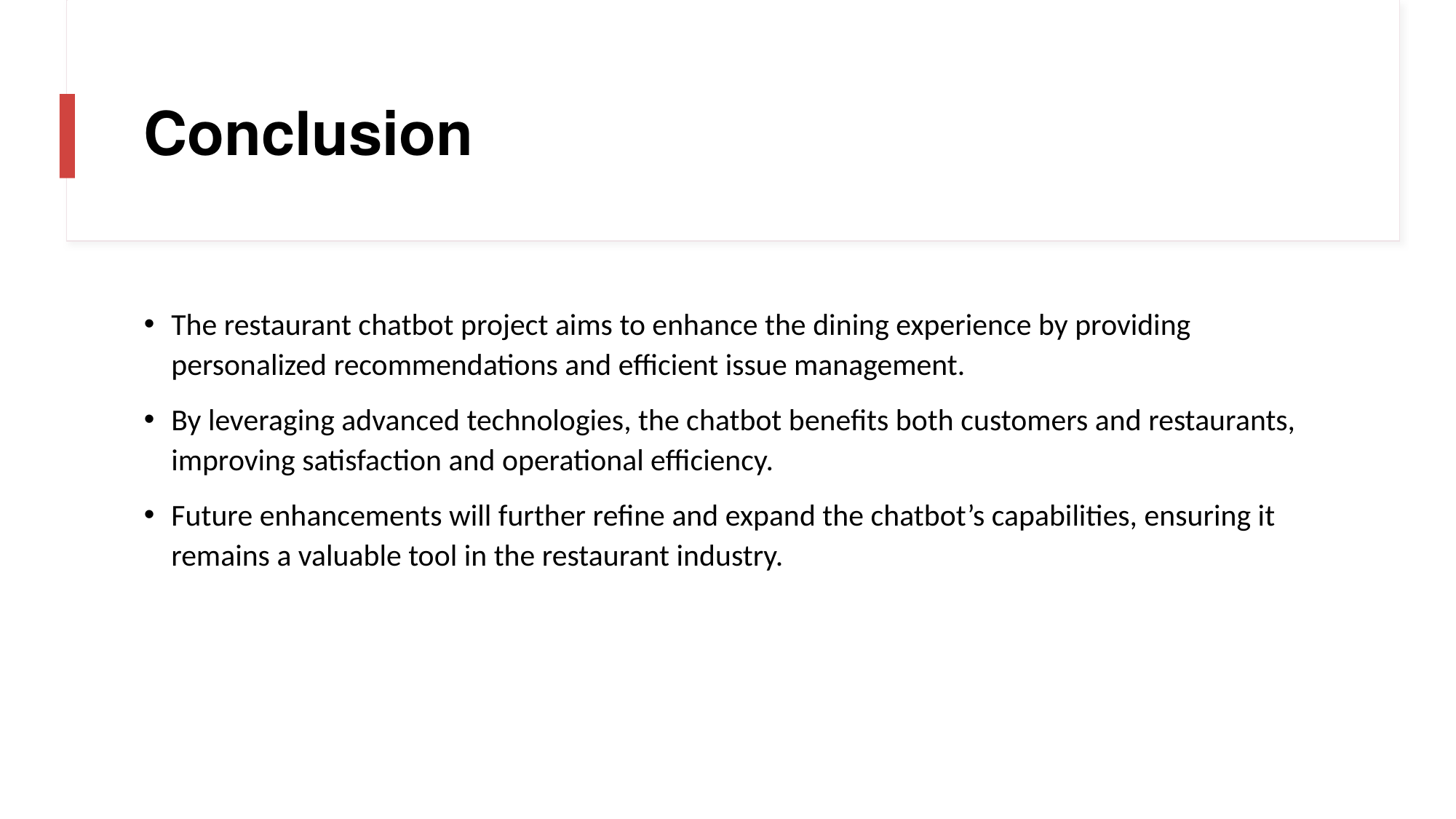

# Conclusion
The restaurant chatbot project aims to enhance the dining experience by providing personalized recommendations and efficient issue management.
By leveraging advanced technologies, the chatbot benefits both customers and restaurants, improving satisfaction and operational efficiency.
Future enhancements will further refine and expand the chatbot’s capabilities, ensuring it remains a valuable tool in the restaurant industry.